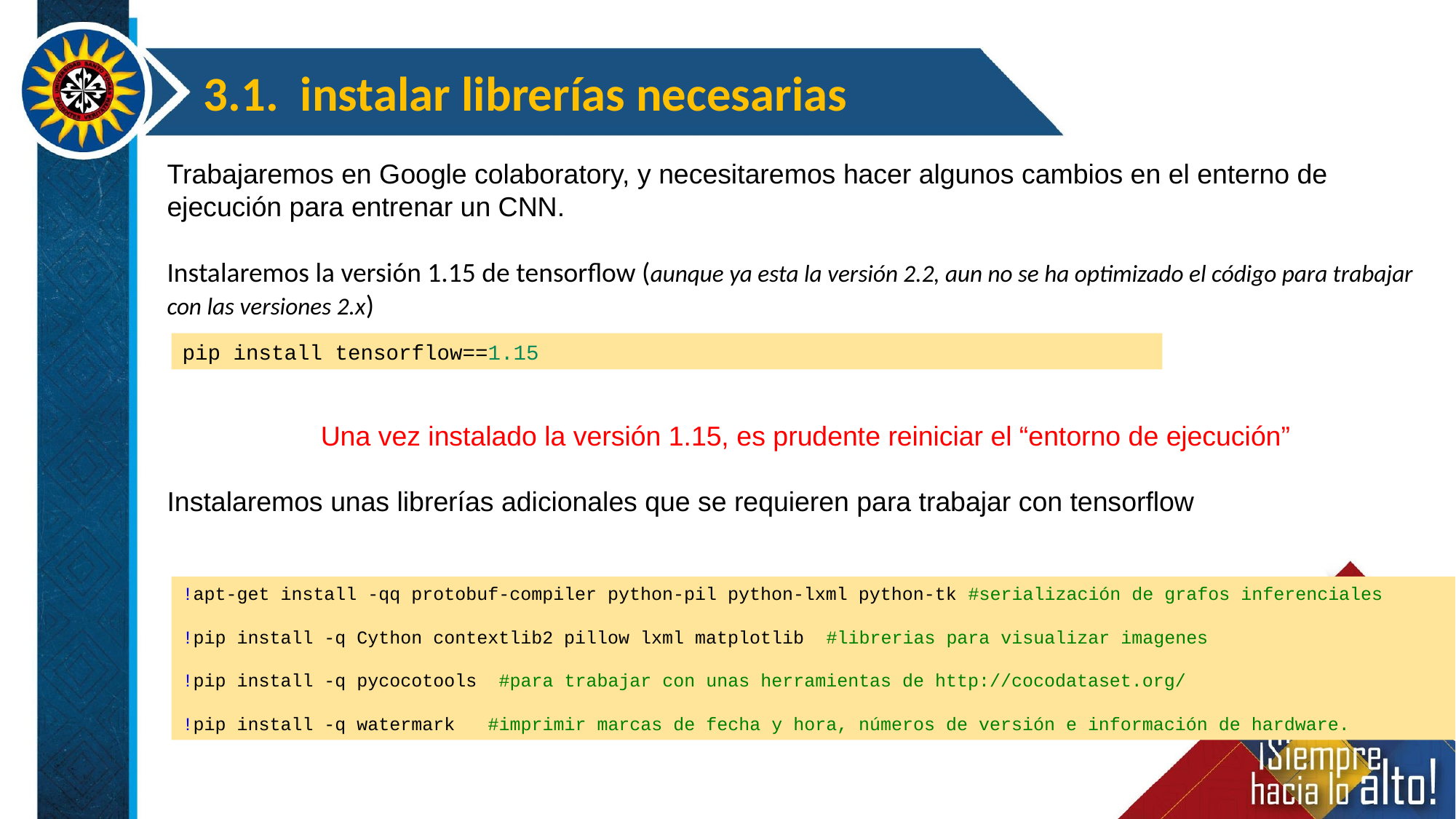

3.1.  instalar librerías necesarias
Trabajaremos en Google colaboratory, y necesitaremos hacer algunos cambios en el enterno de ejecución para entrenar un CNN.

Instalaremos la versión 1.15 de tensorflow (aunque ya esta la versión 2.2, aun no se ha optimizado el código para trabajar con las versiones 2.x)

Una vez instalado la versión 1.15, es prudente reiniciar el “entorno de ejecución”

Instalaremos unas librerías adicionales que se requieren para trabajar con tensorflow
pip install tensorflow==1.15
!apt-get install -qq protobuf-compiler python-pil python-lxml python-tk #serialización de grafos inferenciales
!pip install -q Cython contextlib2 pillow lxml matplotlib  #librerias para visualizar imagenes
!pip install -q pycocotools  #para trabajar con unas herramientas de http://cocodataset.org/
!pip install -q watermark   #imprimir marcas de fecha y hora, números de versión e información de hardware.